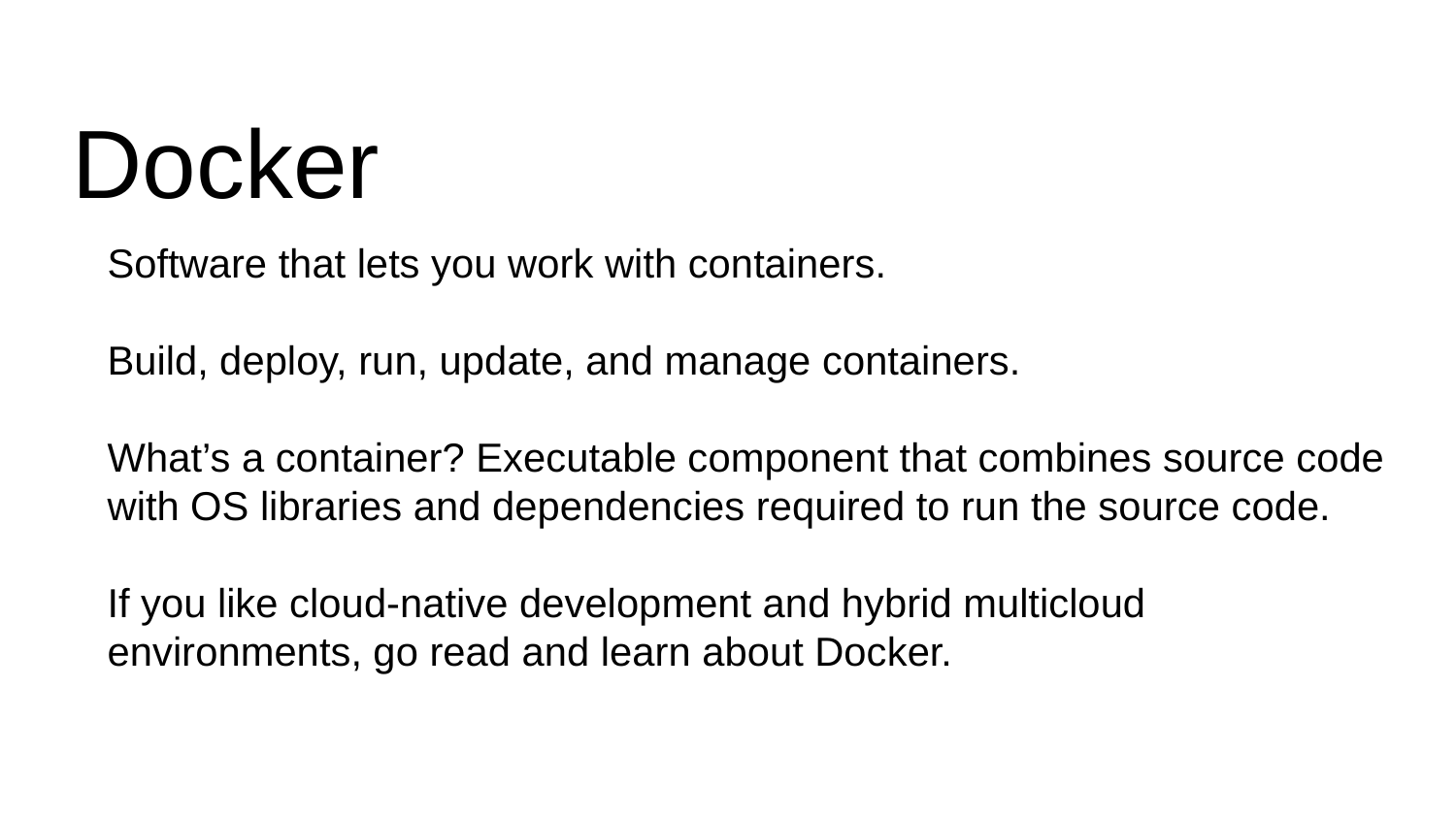

# Docker
Software that lets you work with containers.

Build, deploy, run, update, and manage containers.

What’s a container? Executable component that combines source code with OS libraries and dependencies required to run the source code.

If you like cloud-native development and hybrid multicloud environments, go read and learn about Docker.